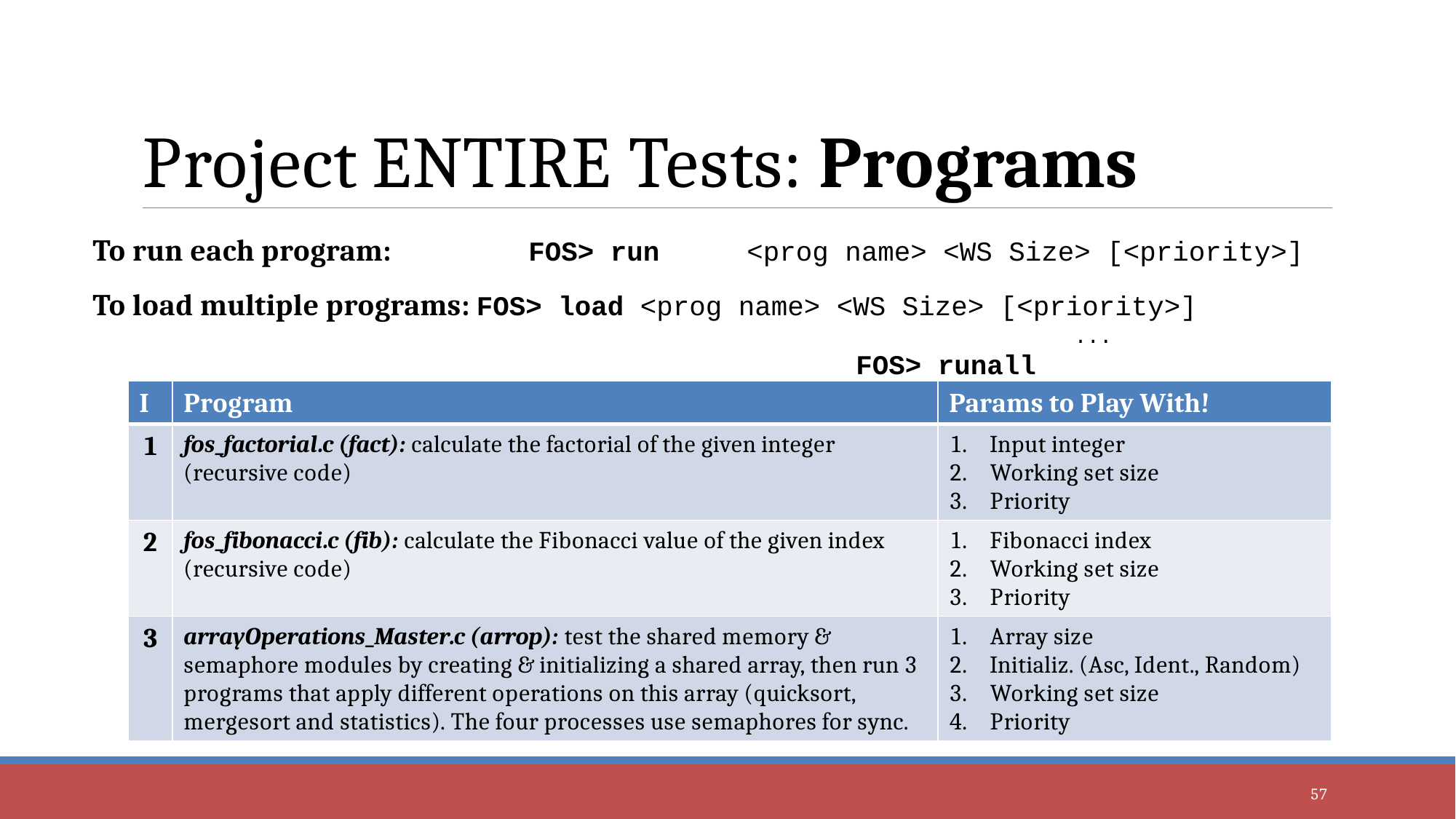

# Project ENTIRE Tests: Programs
To run each program: 		FOS> run 	<prog name> <WS Size> [<priority>]
To load multiple programs: FOS> load <prog name> <WS Size> [<priority>]
									...
							FOS> runall

| I | Program | Params to Play With! |
| --- | --- | --- |
| 1 | fos\_factorial.c (fact): calculate the factorial of the given integer (recursive code) | Input integer Working set size Priority |
| 2 | fos\_fibonacci.c (fib): calculate the Fibonacci value of the given index (recursive code) | Fibonacci index Working set size Priority |
| 3 | arrayOperations\_Master.c (arrop): test the shared memory & semaphore modules by creating & initializing a shared array, then run 3 programs that apply different operations on this array (quicksort, mergesort and statistics). The four processes use semaphores for sync. | Array size Initializ. (Asc, Ident., Random) Working set size Priority |
57